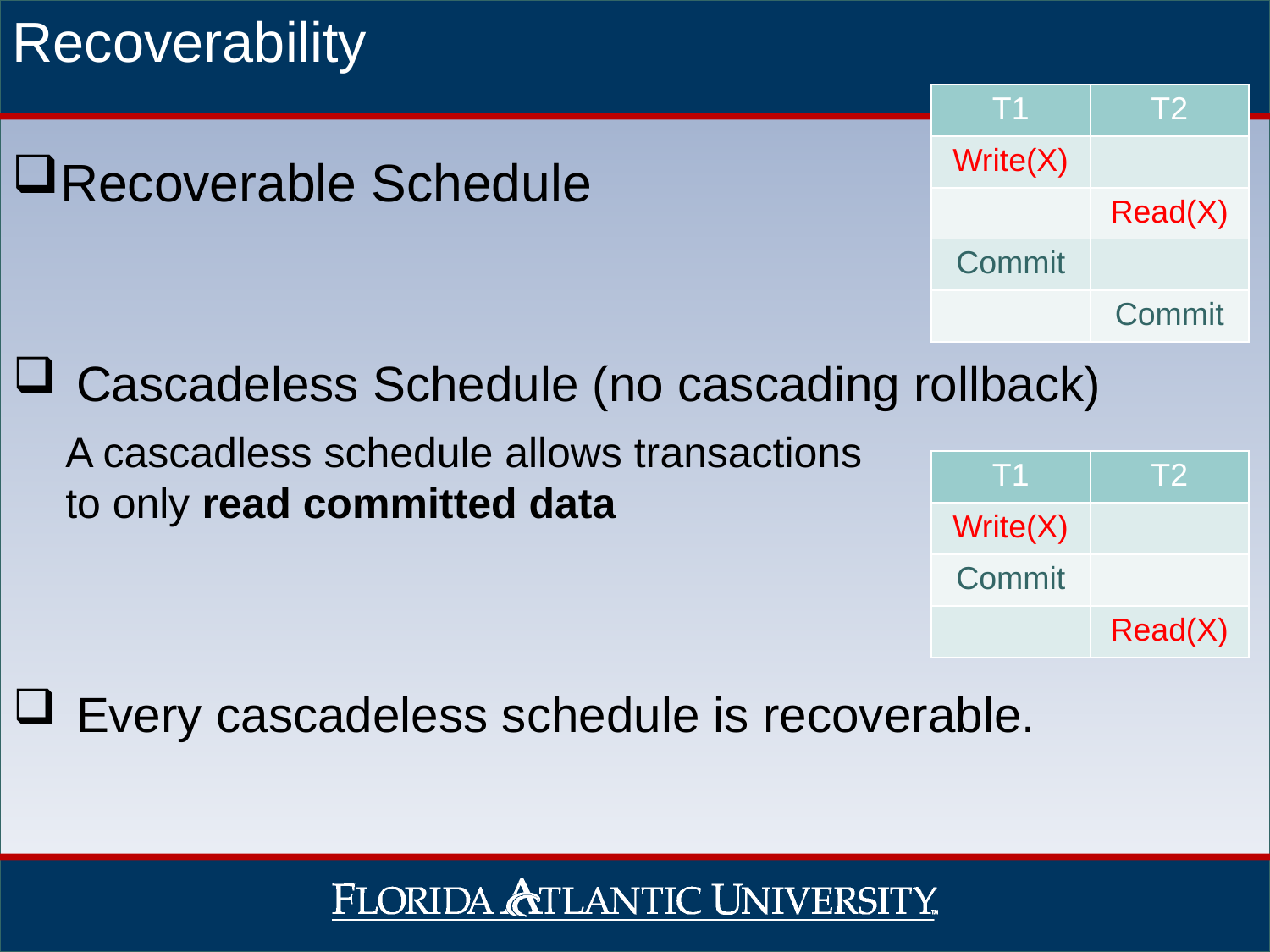

# Recoverability
| T1 | T2 |
| --- | --- |
| Write(X) |  |
|  | Read(X) |
| Commit |  |
|  | Commit |
Recoverable Schedule
Cascadeless Schedule (no cascading rollback)
A cascadless schedule allows transactions to only read committed data
| T1 | T2 |
| --- | --- |
| Write(X) |  |
| Commit |  |
|  | Read(X) |
Every cascadeless schedule is recoverable.